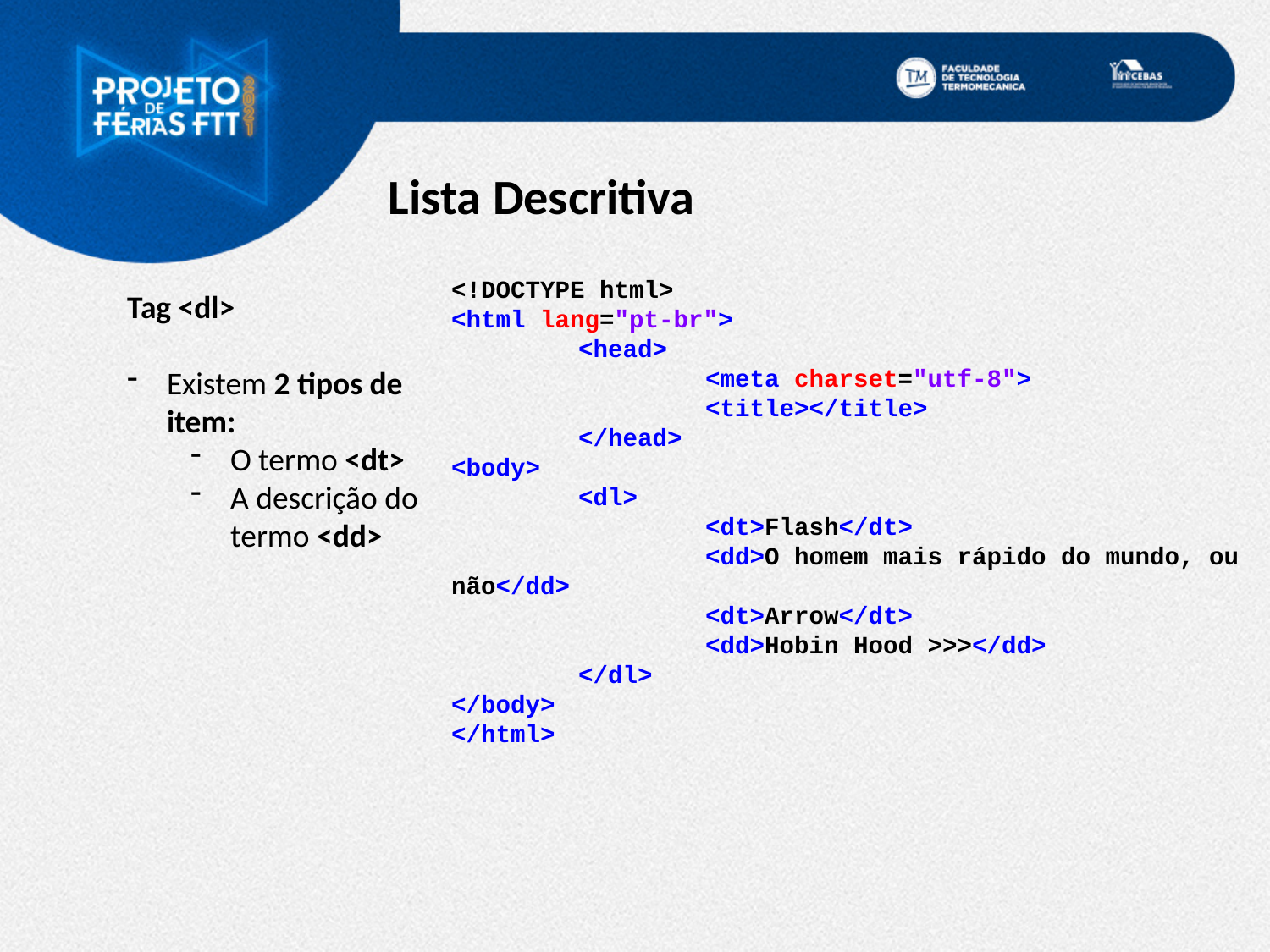

Lista Descritiva
<!DOCTYPE html>
<html lang="pt-br">
	<head>
		<meta charset="utf-8"> 				<title></title>
	</head>
<body>
	<dl>
		<dt>Flash</dt>
		<dd>O homem mais rápido do mundo, ou não</dd>
		<dt>Arrow</dt>
		<dd>Hobin Hood >>></dd>
	</dl>
</body>
</html>
Tag <dl>

Existem 2 tipos de item:
O termo <dt>
A descrição do termo <dd>